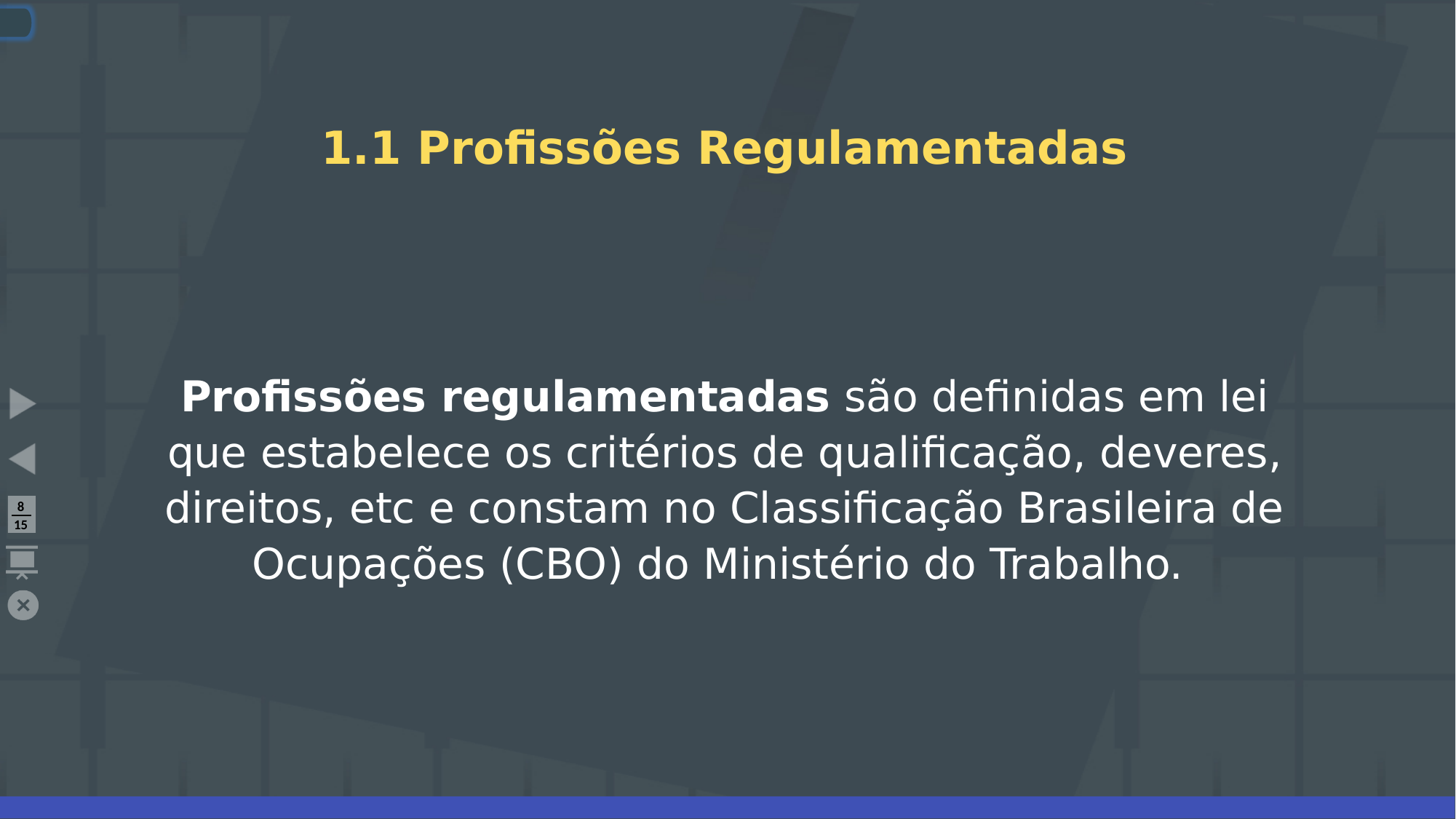

# 1.1 Profissões Regulamentadas
Profissões regulamentadas são definidas em lei que estabelece os critérios de qualificação, deveres, direitos, etc e constam no Classificação Brasileira de Ocupações (CBO) do Ministério do Trabalho.